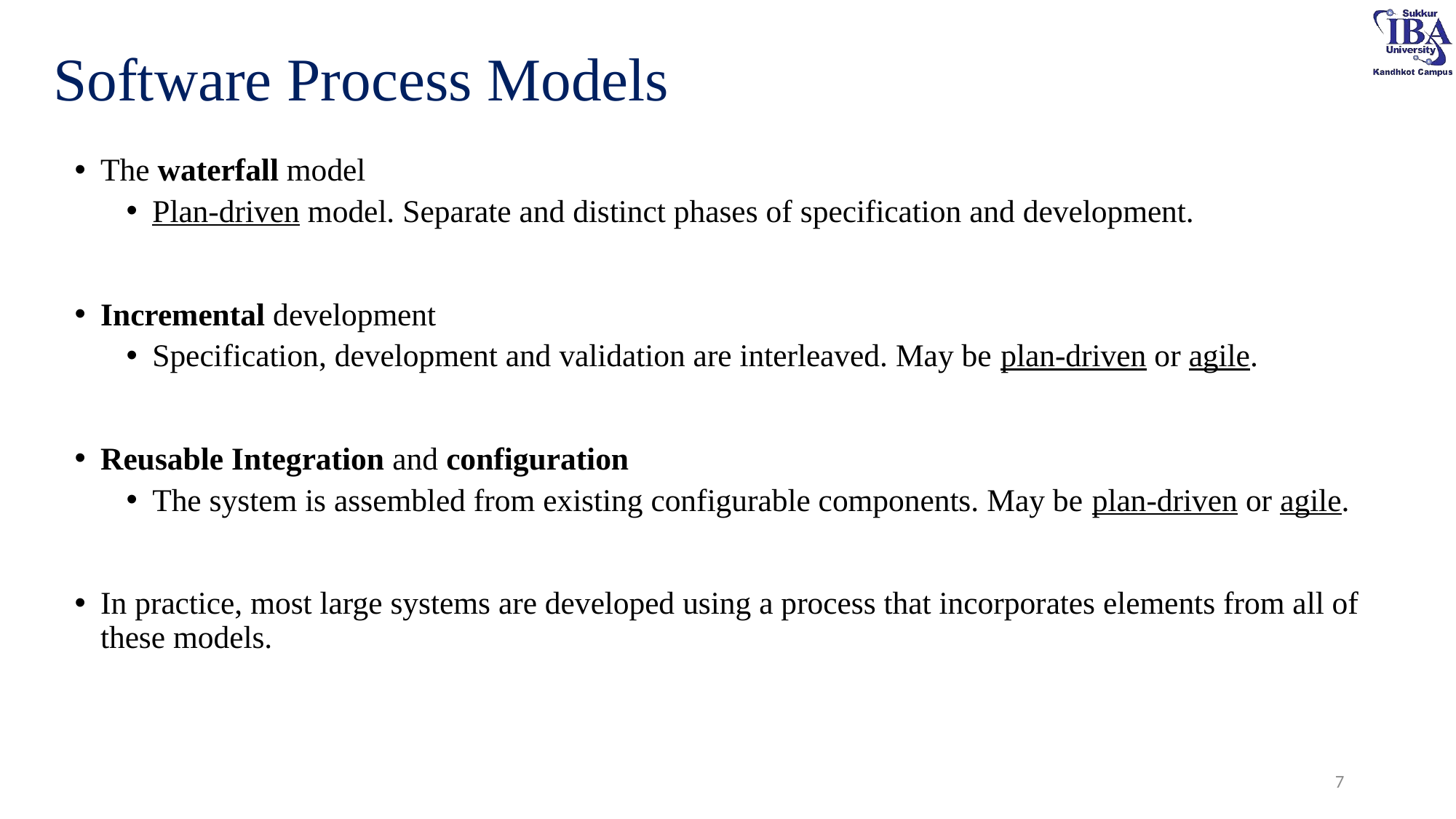

# Software Process Models
The waterfall model
Plan-driven model. Separate and distinct phases of specification and development.

Incremental development
Specification, development and validation are interleaved. May be plan-driven or agile.

Reusable Integration and configuration
The system is assembled from existing configurable components. May be plan-driven or agile.

In practice, most large systems are developed using a process that incorporates elements from all of these models.

7